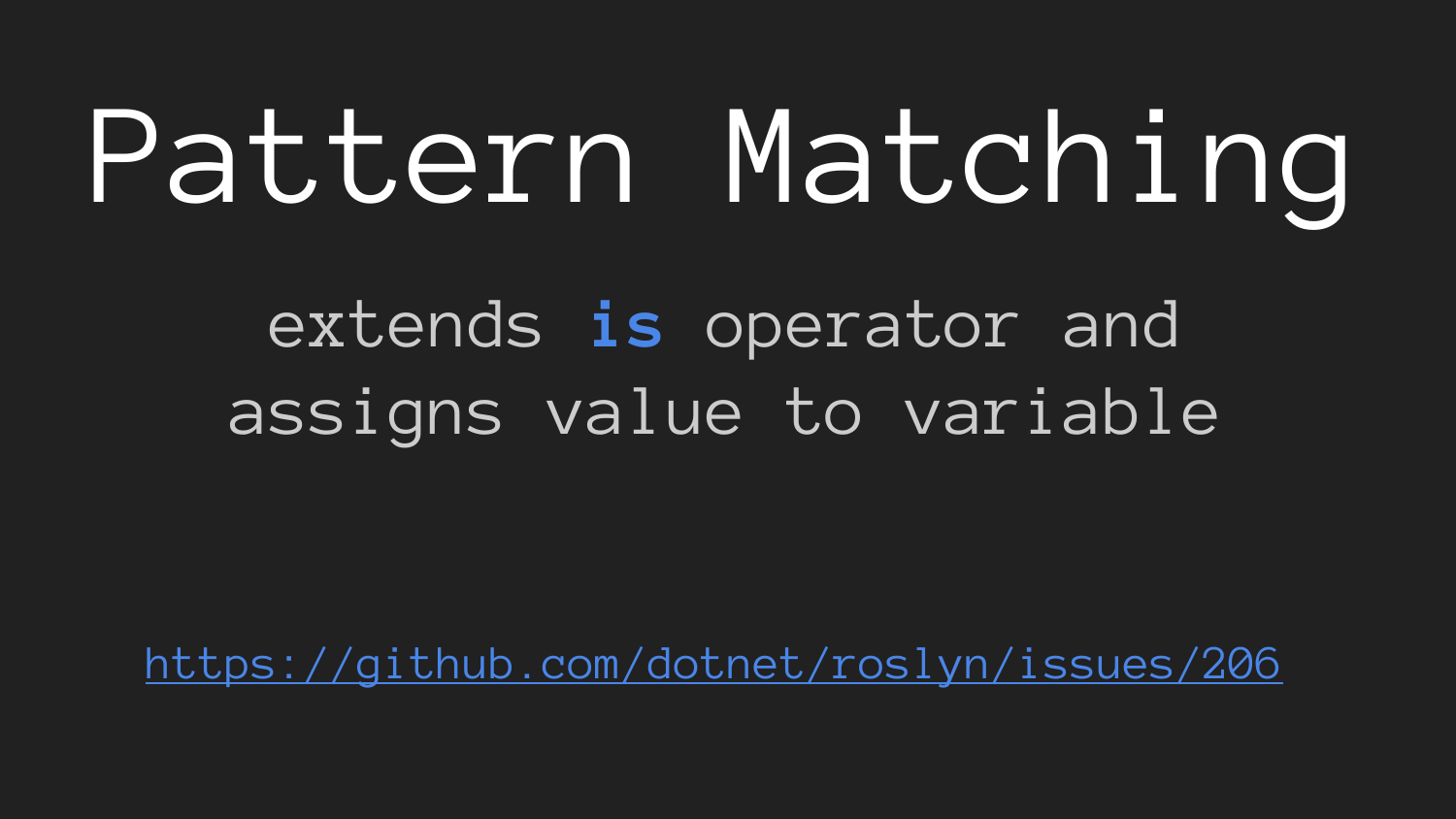

# Pattern Matching
extends is operator and
assigns value to variable
https://github.com/dotnet/roslyn/issues/206